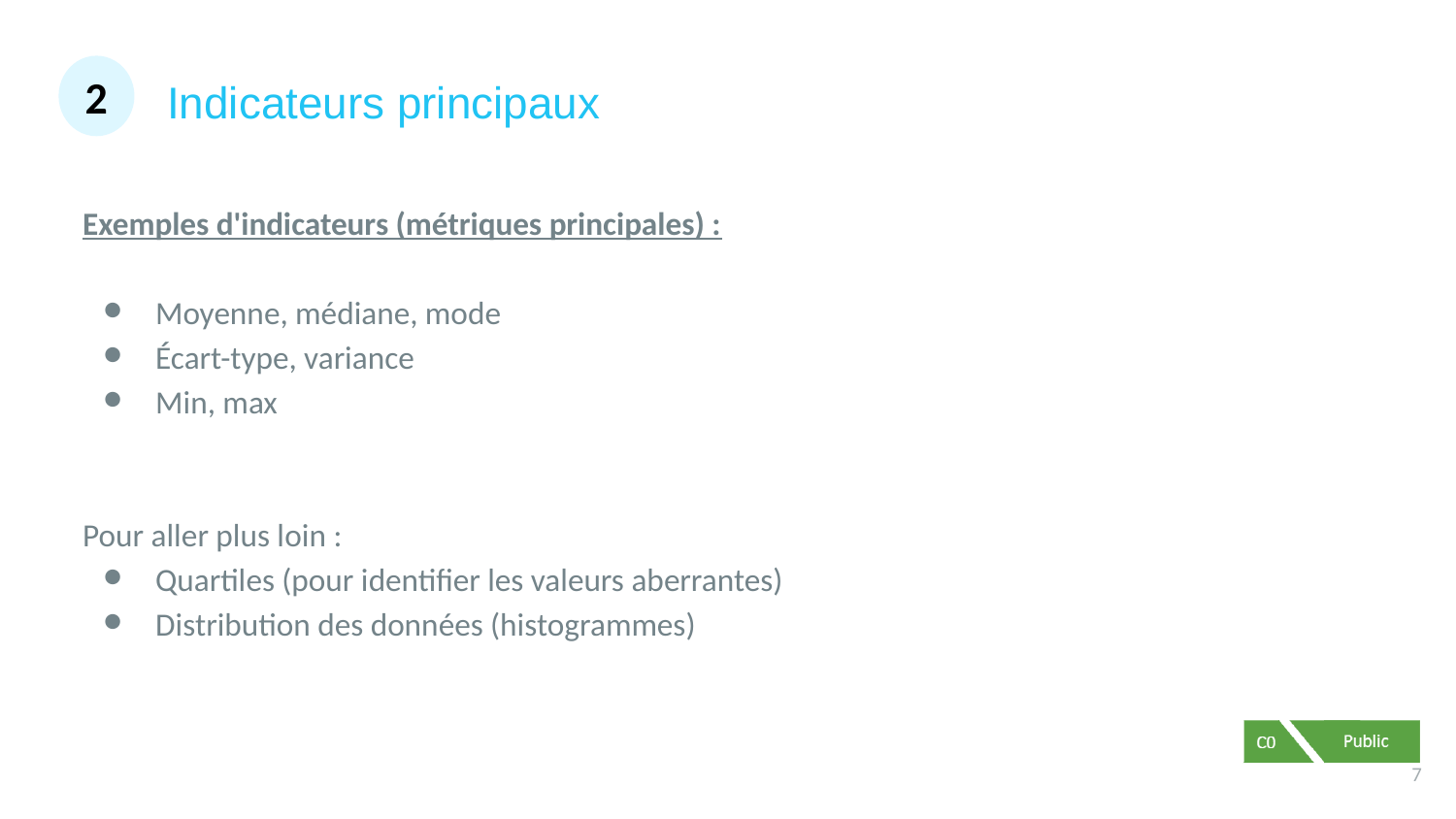

# Indicateurs principaux
2

Exemples d'indicateurs (métriques principales) :

Moyenne, médiane, mode
Écart-type, variance
Min, max

Pour aller plus loin :
Quartiles (pour identifier les valeurs aberrantes)
Distribution des données (histogrammes)

7